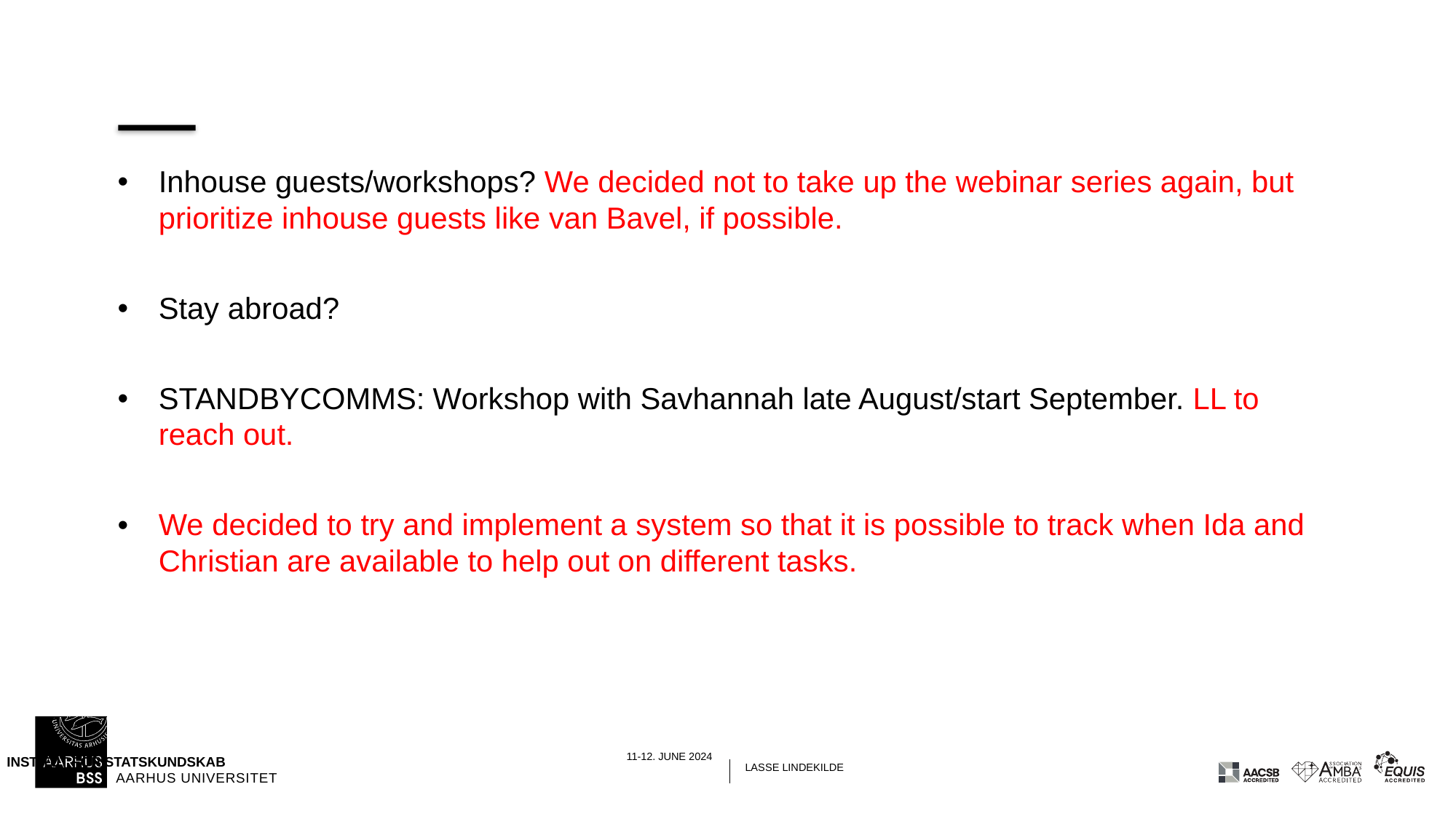

#
Inhouse guests/workshops? We decided not to take up the webinar series again, but prioritize inhouse guests like van Bavel, if possible.

Stay abroad?

STANDBYCOMMS: Workshop with Savhannah late August/start September. LL to reach out.

We decided to try and implement a system so that it is possible to track when Ida and Christian are available to help out on different tasks.

14.06.202419-04-2022